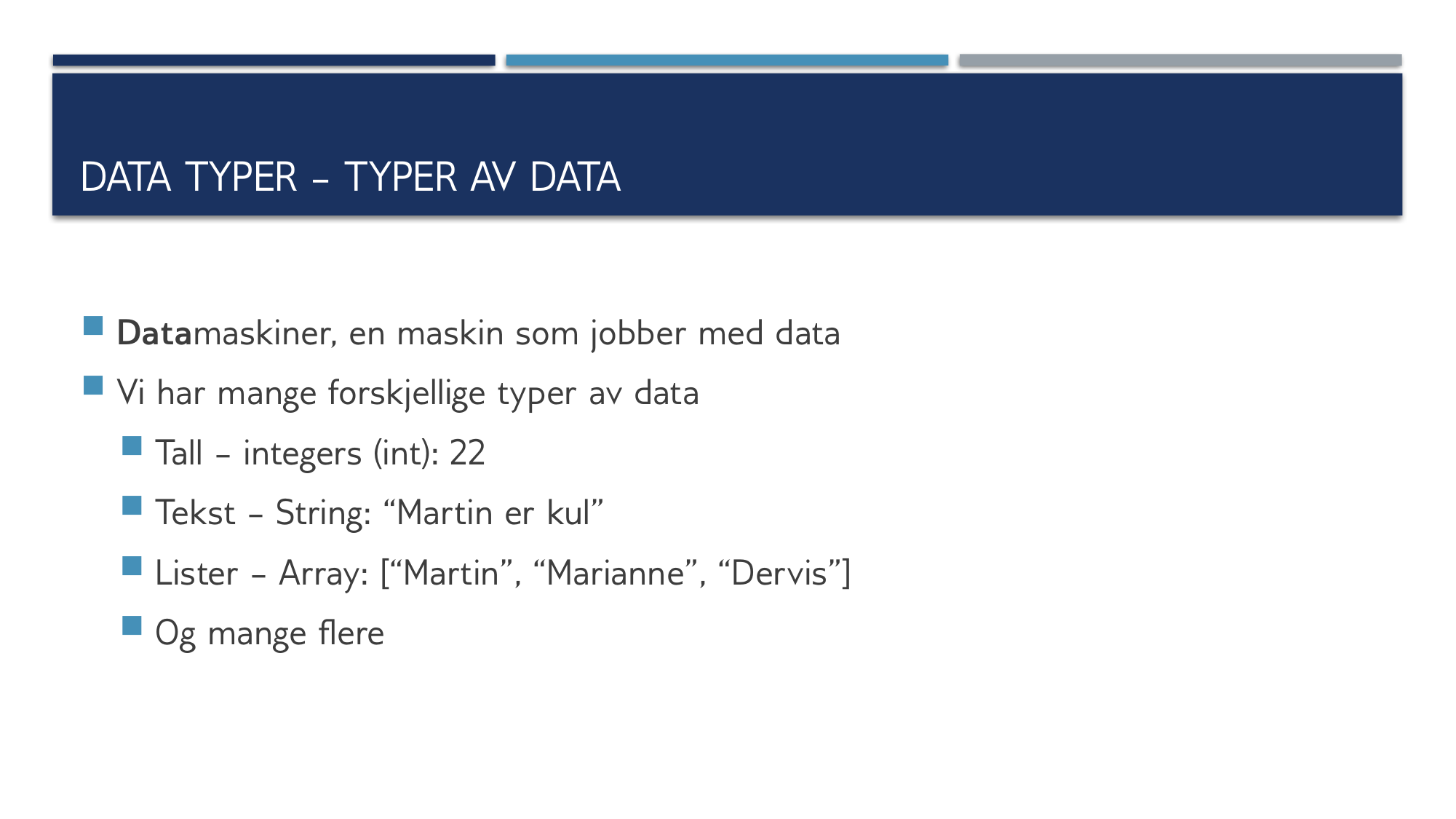

# Data typer – Typer av data
Datamaskiner, en maskin som jobber med data
Vi har mange forskjellige typer av data
Tall – integers (int): 22
Tekst – String: “Martin er kul”
Lister – Array: [“Martin”, “Marianne”, “Dervis”]
Og mange flere